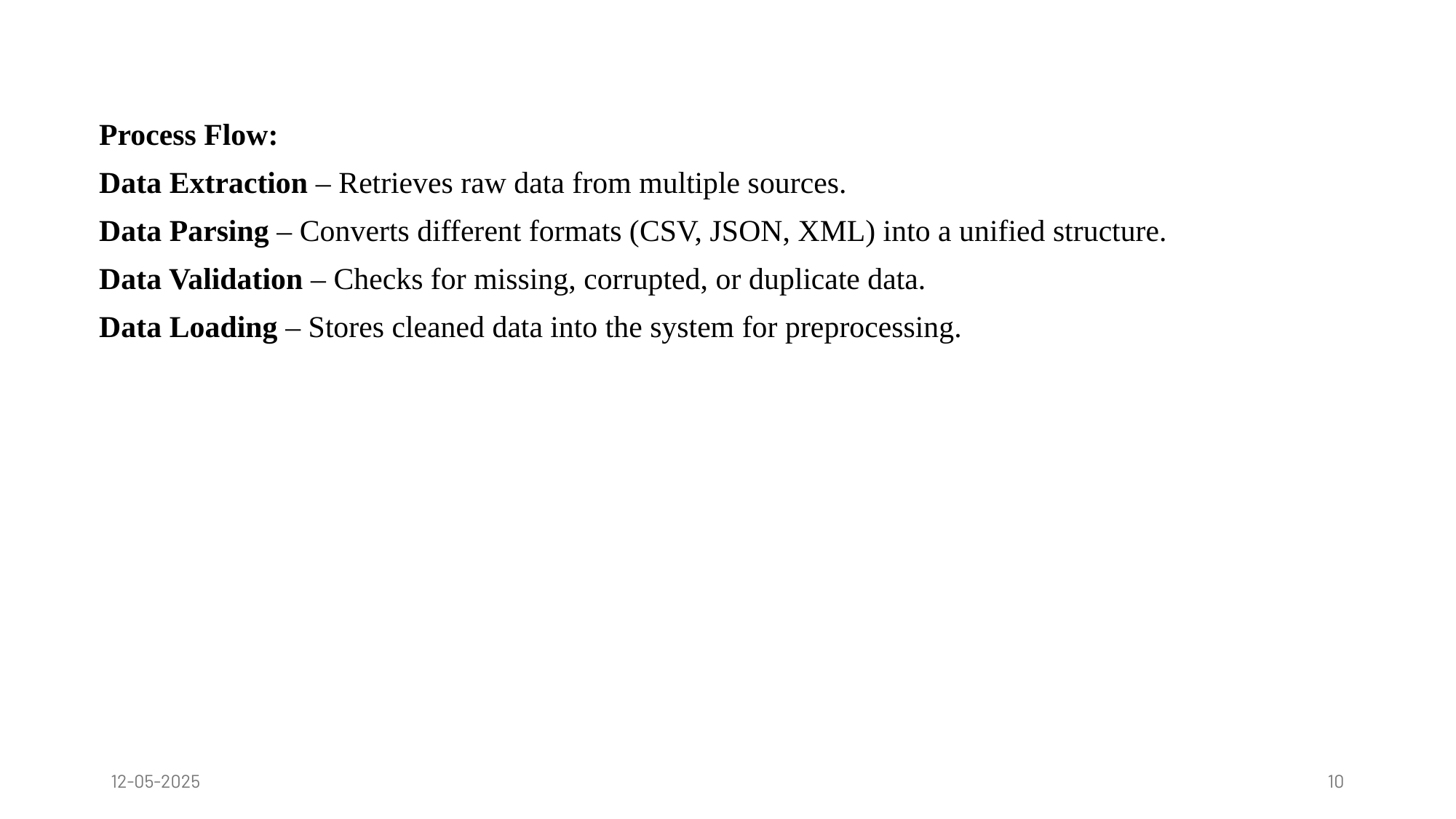

Process Flow:
Data Extraction – Retrieves raw data from multiple sources.
Data Parsing – Converts different formats (CSV, JSON, XML) into a unified structure.
Data Validation – Checks for missing, corrupted, or duplicate data.
Data Loading – Stores cleaned data into the system for preprocessing.

12-05-2025
10